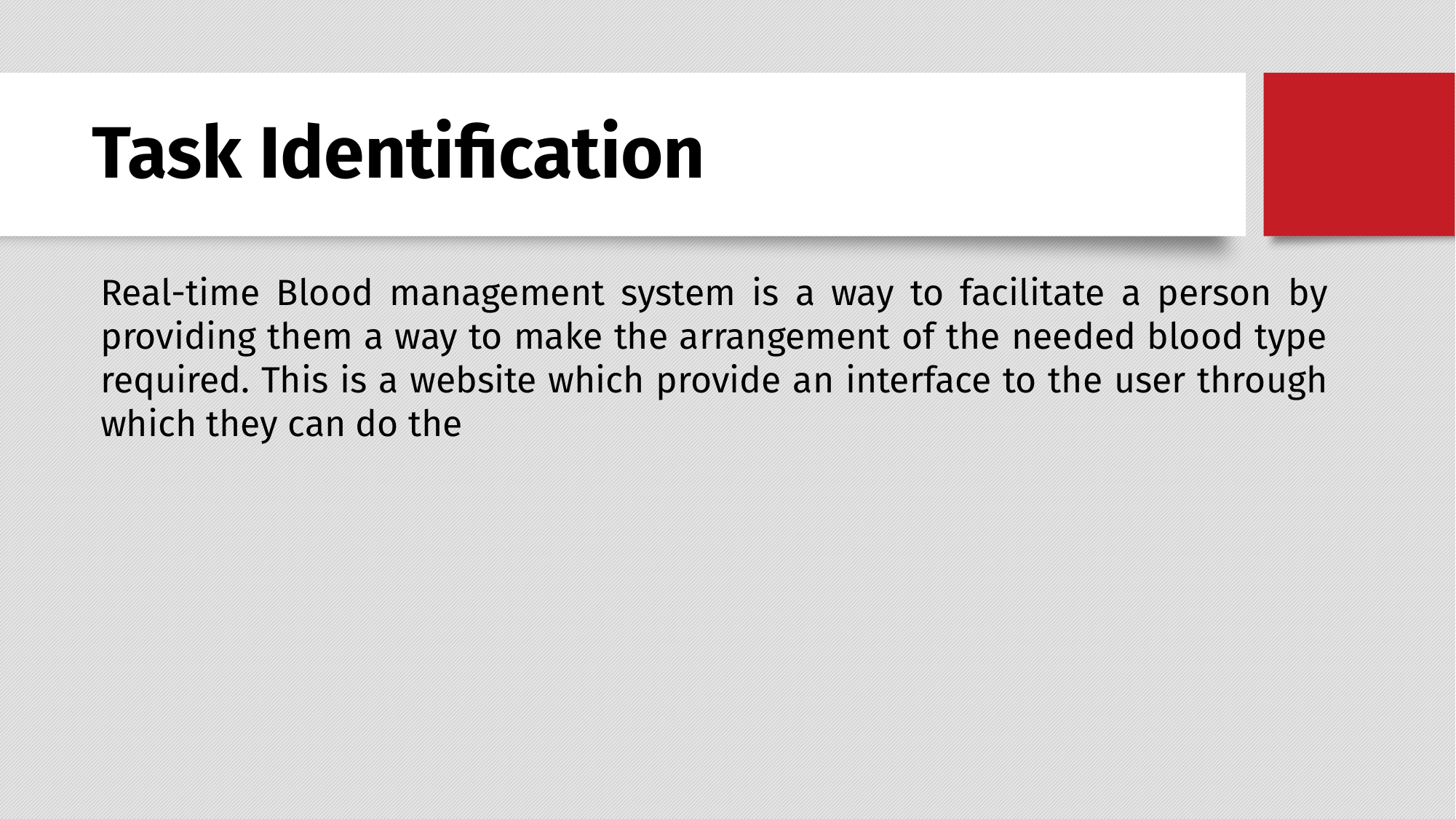

# Task Identification
Real-time Blood management system is a way to facilitate a person by providing them a way to make the arrangement of the needed blood type required. This is a website which provide an interface to the user through which they can do the